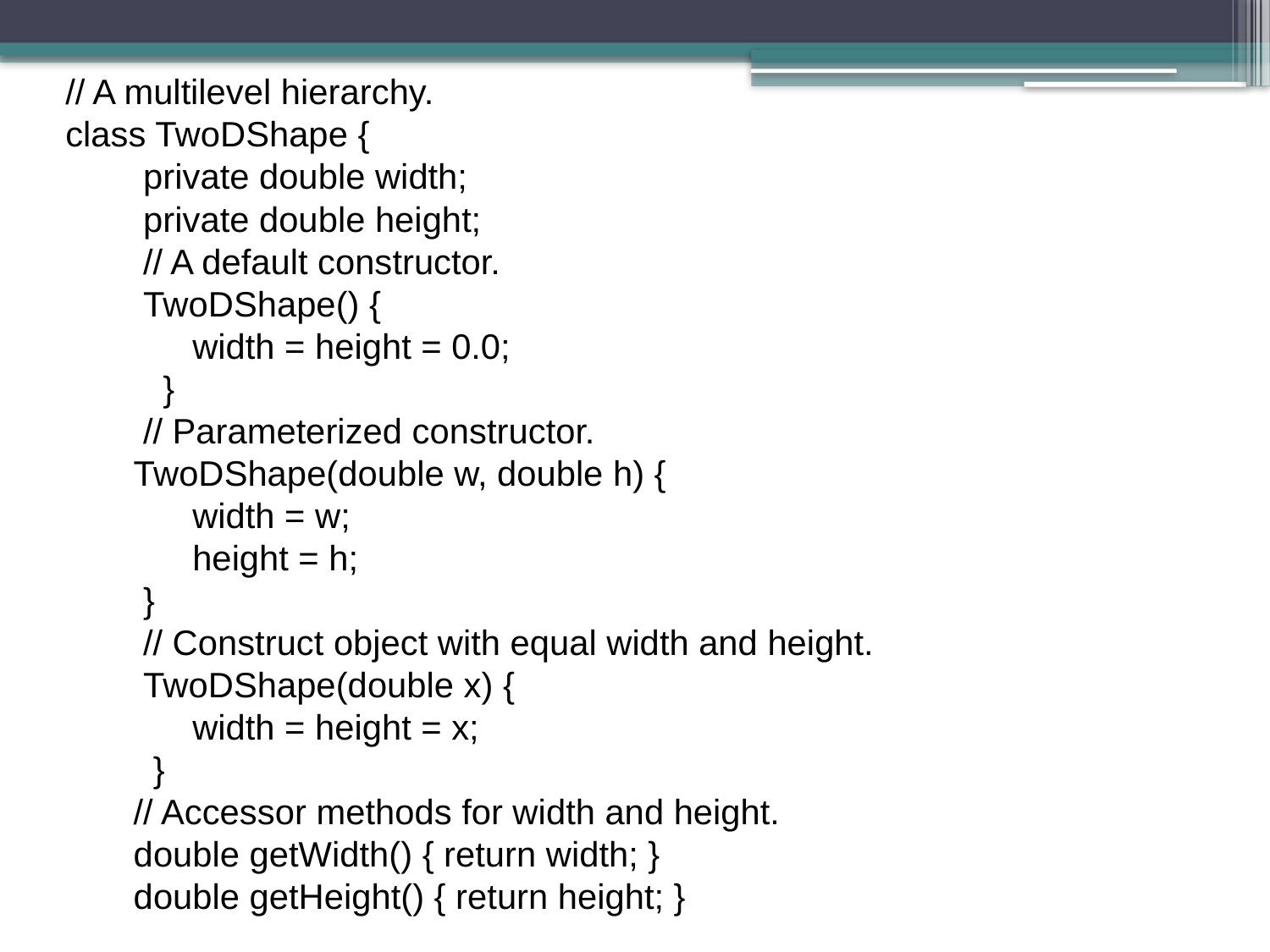

// A multilevel hierarchy.
class TwoDShape {
        private double width;
        private double height;
        // A default constructor.
        TwoDShape() {
 	width = height = 0.0;
          }
        // Parameterized constructor.
       TwoDShape(double w, double h) {
	width = w;
	height = h;
        }
        // Construct object with equal width and height.
        TwoDShape(double x) {
	width = height = x;
         }
       // Accessor methods for width and height.
       double getWidth() { return width; }
       double getHeight() { return height; }